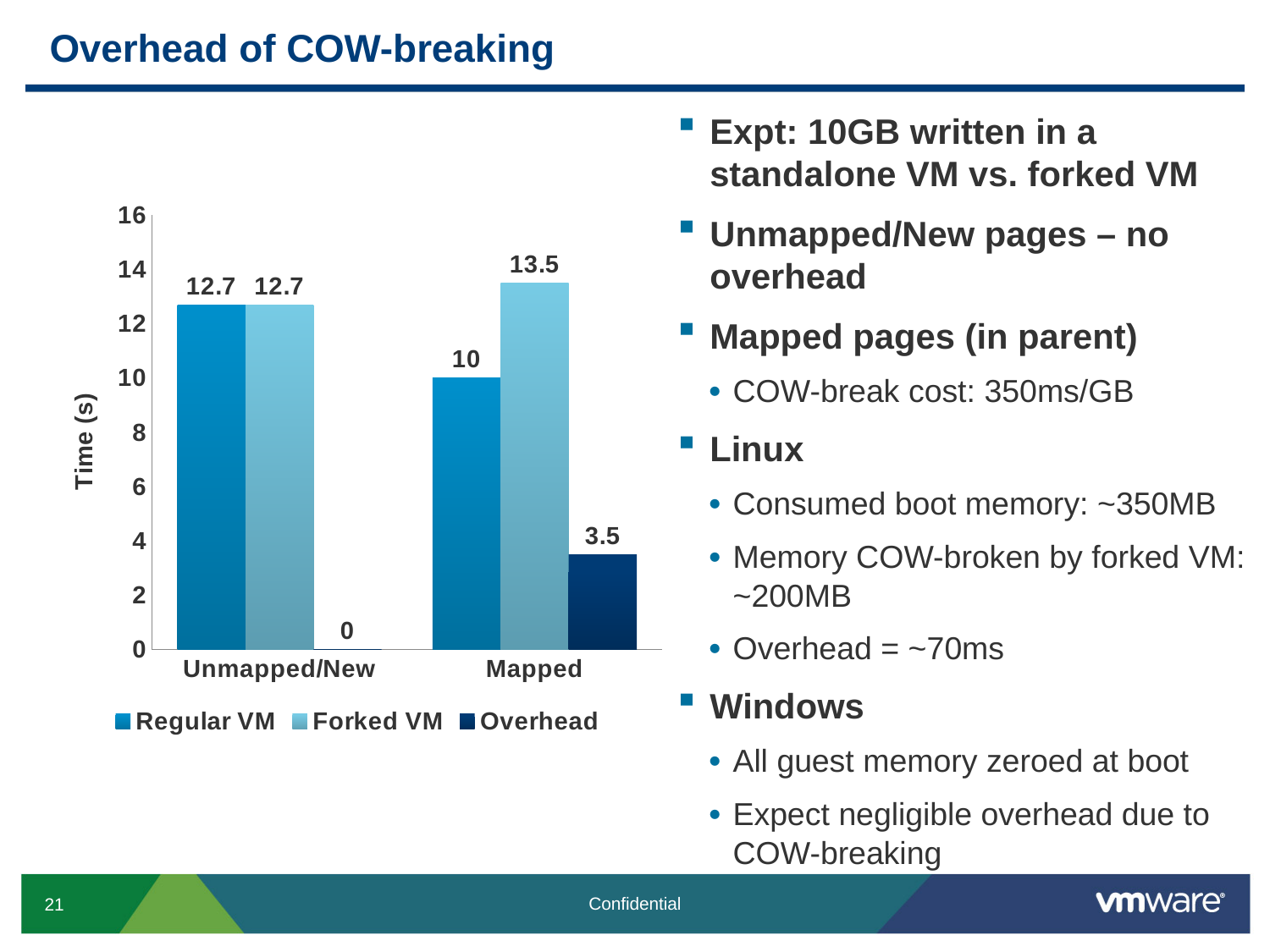

# Overhead of COW-breaking
Expt: 10GB written in a standalone VM vs. forked VM
Unmapped/New pages – no overhead
Mapped pages (in parent)
COW-break cost: 350ms/GB
Linux
Consumed boot memory: ~350MB
Memory COW-broken by forked VM: ~200MB
Overhead = ~70ms
Windows
All guest memory zeroed at boot
Expect negligible overhead due to COW-breaking

### Chart

| Category | Regular VM | Forked VM | Overhead |
|---|---|---|---|
| Unmapped/New | 12.7 | 12.7 | 0.0 |
| Mapped | 10.0 | 13.5 | 3.5 |